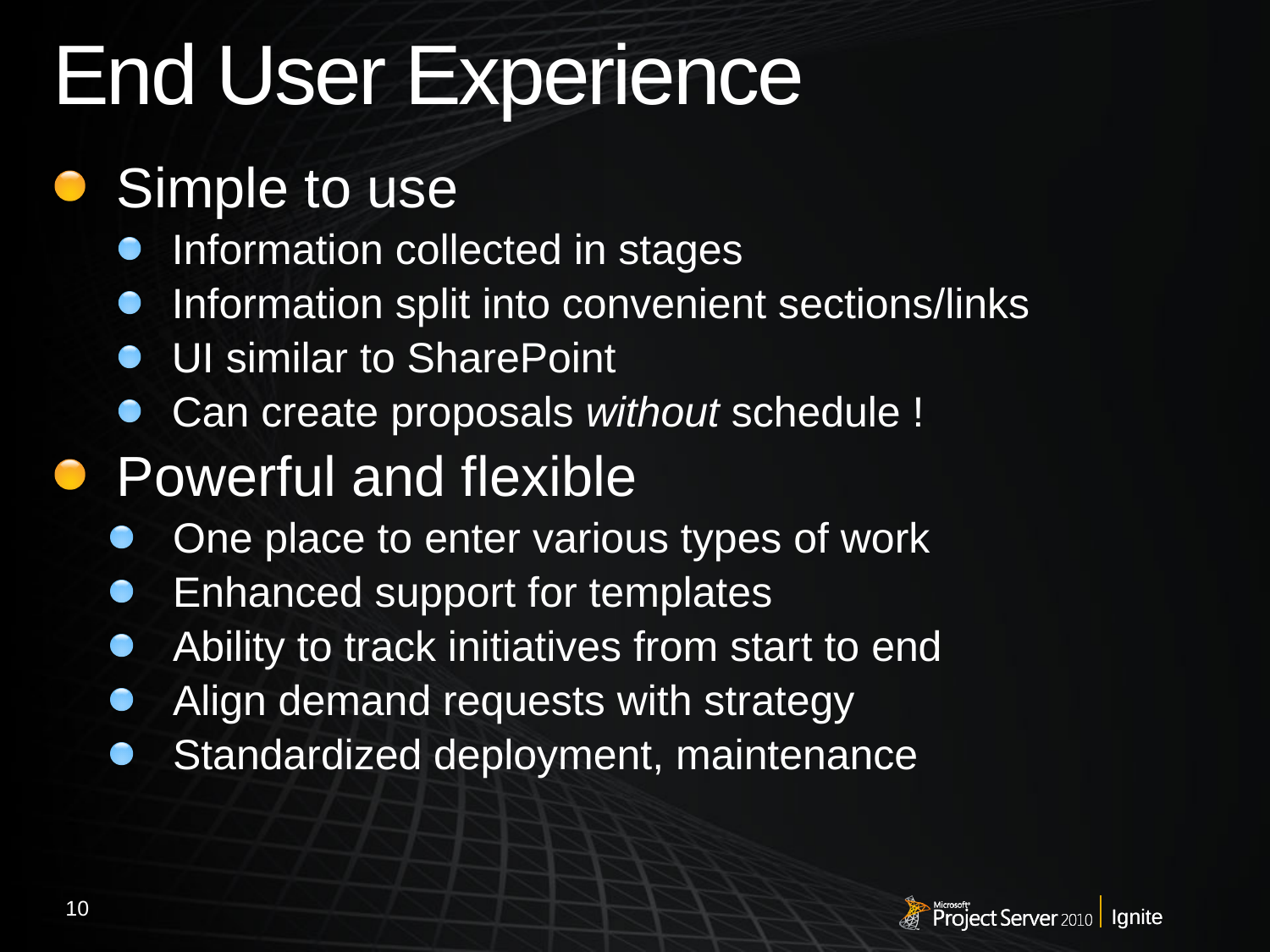

# End User Experience
Simple to use
Information collected in stages
Information split into convenient sections/links
UI similar to SharePoint
Can create proposals without schedule !
Powerful and flexible
One place to enter various types of work
Enhanced support for templates
Ability to track initiatives from start to end
Align demand requests with strategy
Standardized deployment, maintenance

10